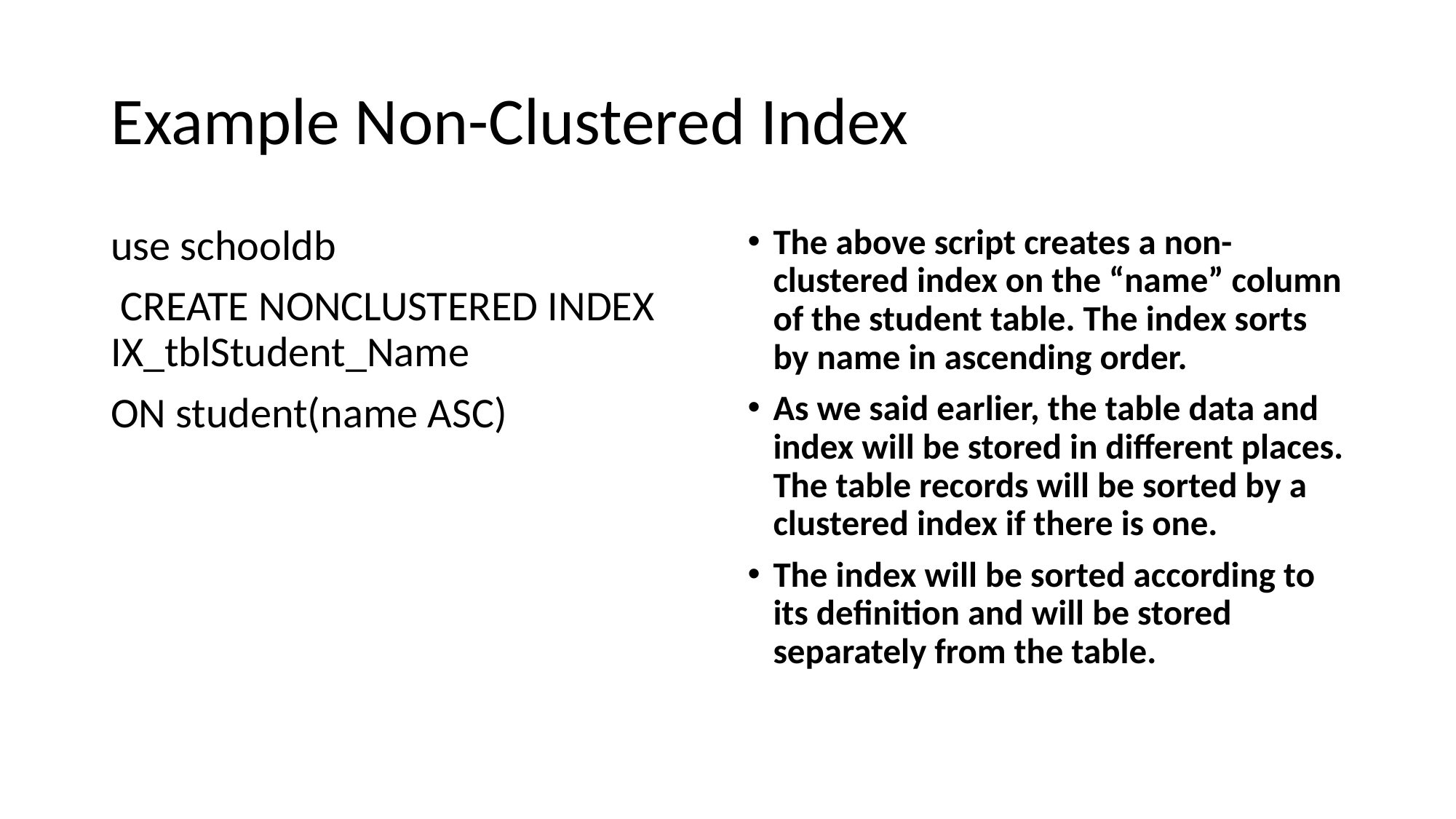

# Example Non-Clustered Index
use schooldb
 CREATE NONCLUSTERED INDEX IX_tblStudent_Name
ON student(name ASC)

The above script creates a non-clustered index on the “name” column of the student table. The index sorts by name in ascending order.
As we said earlier, the table data and index will be stored in different places. The table records will be sorted by a clustered index if there is one.
The index will be sorted according to its definition and will be stored separately from the table.